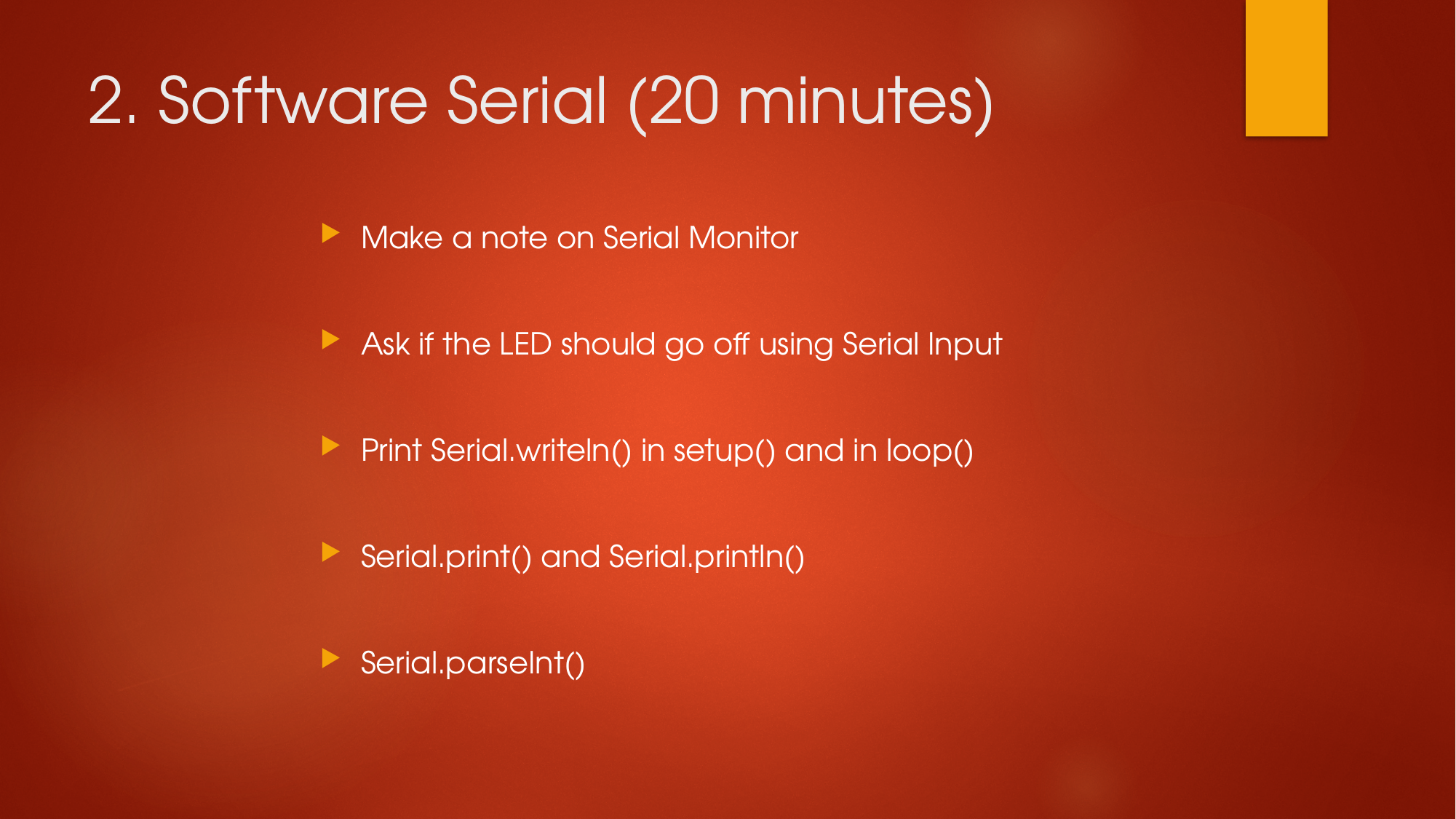

# 2. Software Serial (20 minutes)
Make a note on Serial Monitor
Ask if the LED should go off using Serial Input
Print Serial.writeln() in setup() and in loop()
Serial.print() and Serial.println()
Serial.parseInt()